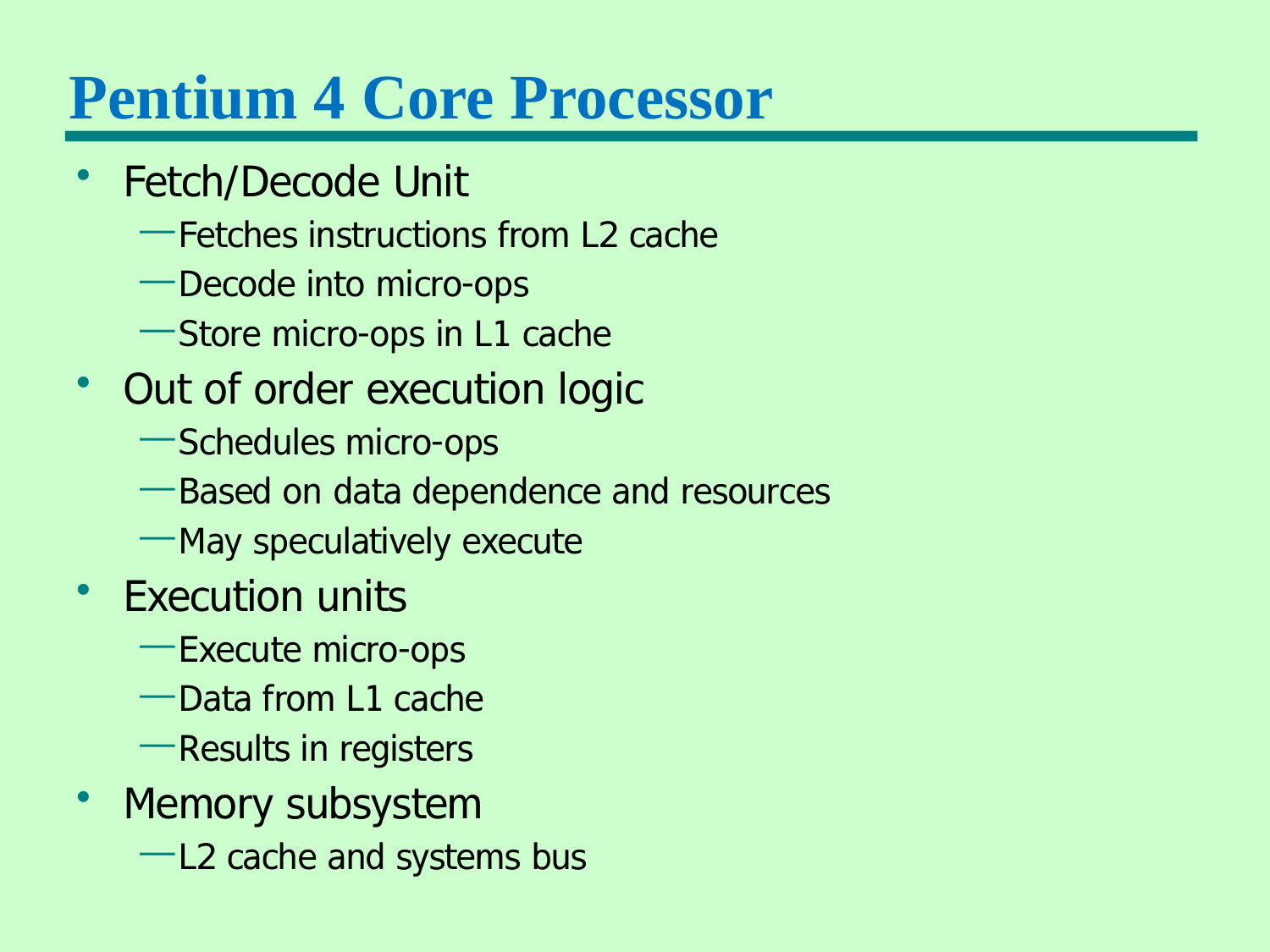

# Pentium 4 Core Processor
Fetch/Decode Unit
Fetches instructions from L2 cache
Decode into micro-ops
Store micro-ops in L1 cache
Out of order execution logic
Schedules micro-ops
Based on data dependence and resources
May speculatively execute
Execution units
Execute micro-ops
Data from L1 cache
Results in registers
Memory subsystem
L2 cache and systems bus